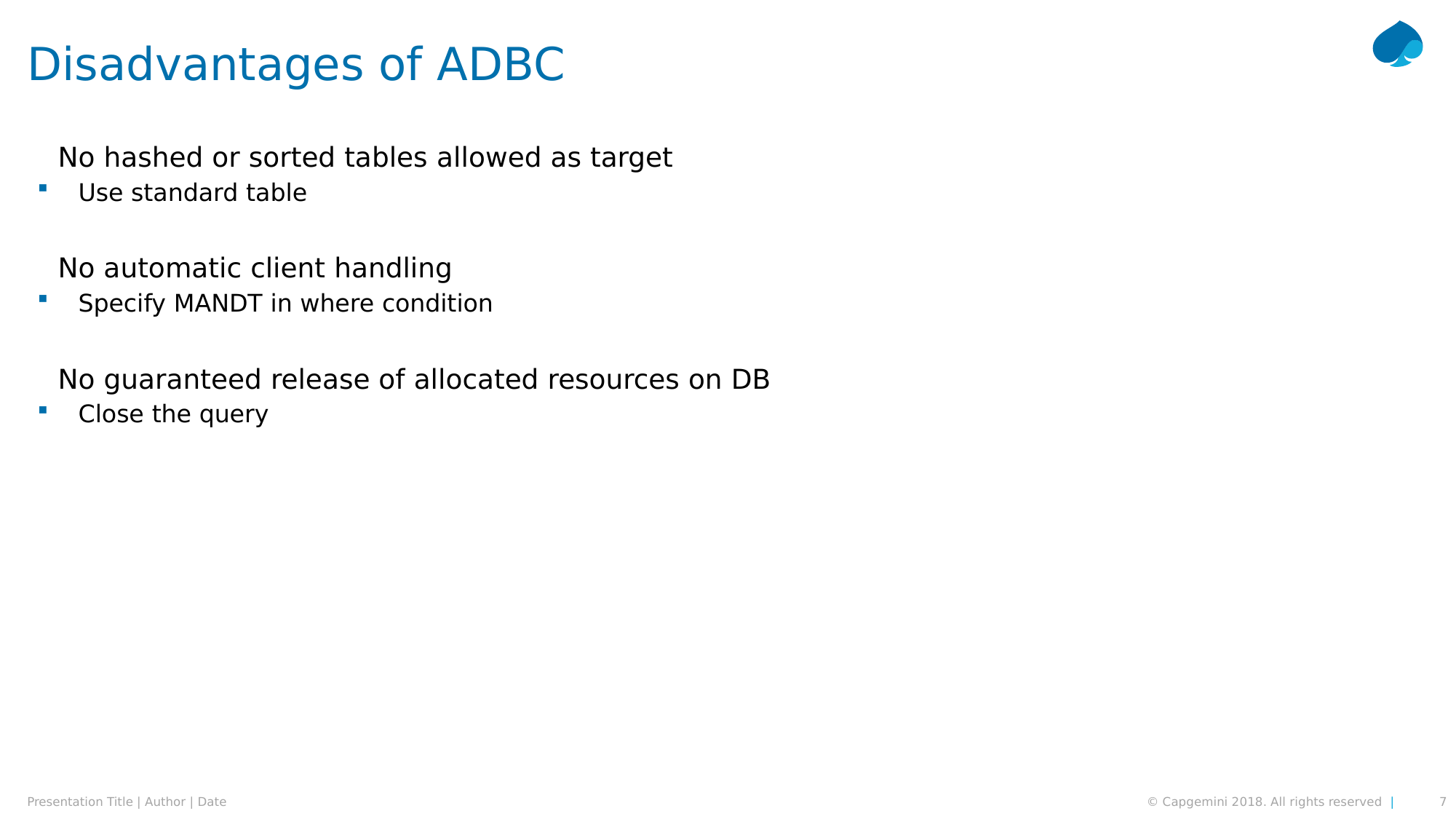

# Disadvantages of ADBC
No hashed or sorted tables allowed as target
Use standard table

No automatic client handling
Specify MANDT in where condition

No guaranteed release of allocated resources on DB
Close the query